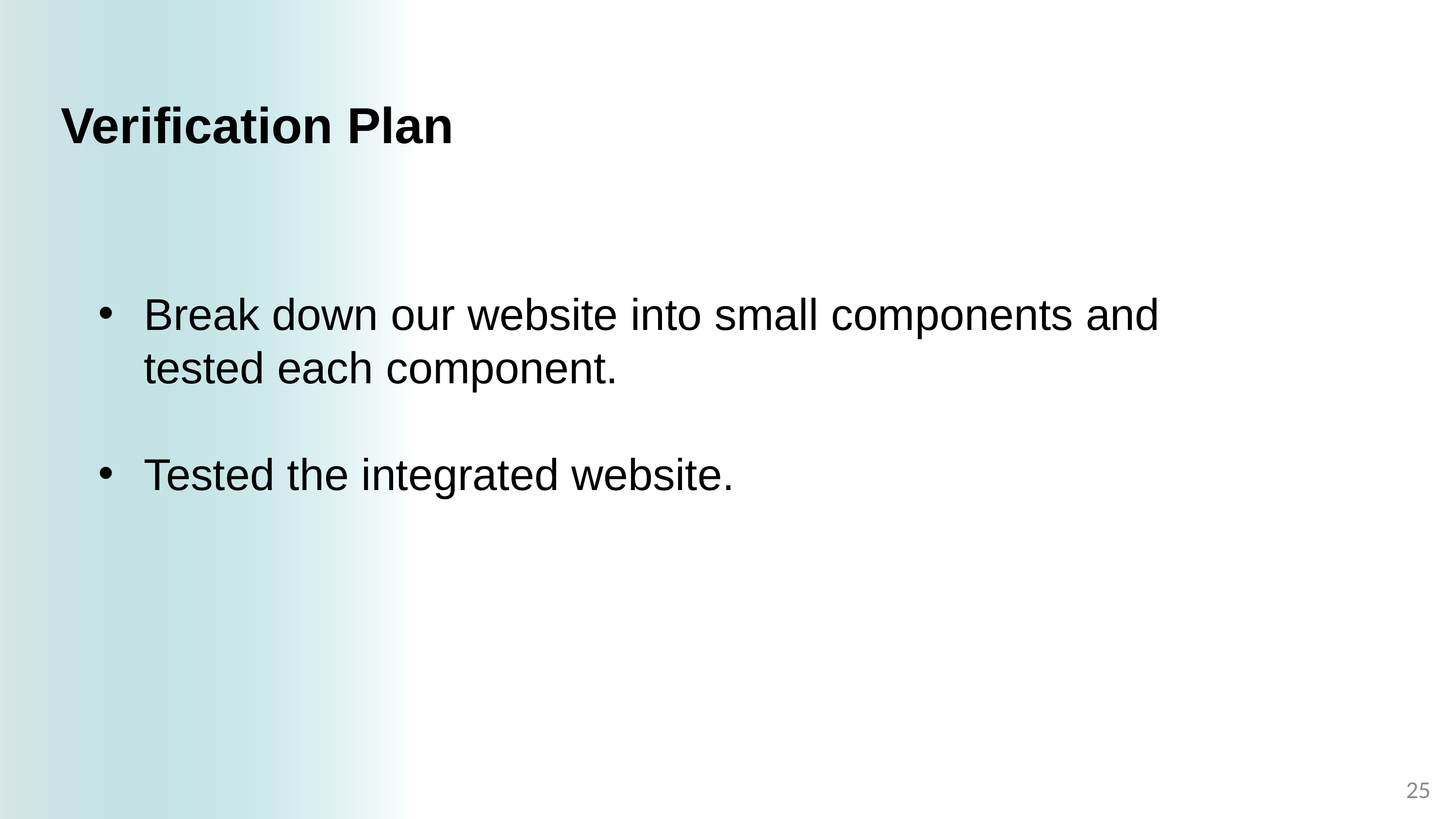

Verification Plan

Break down our website into small components and tested each component.

Tested the integrated website.
25